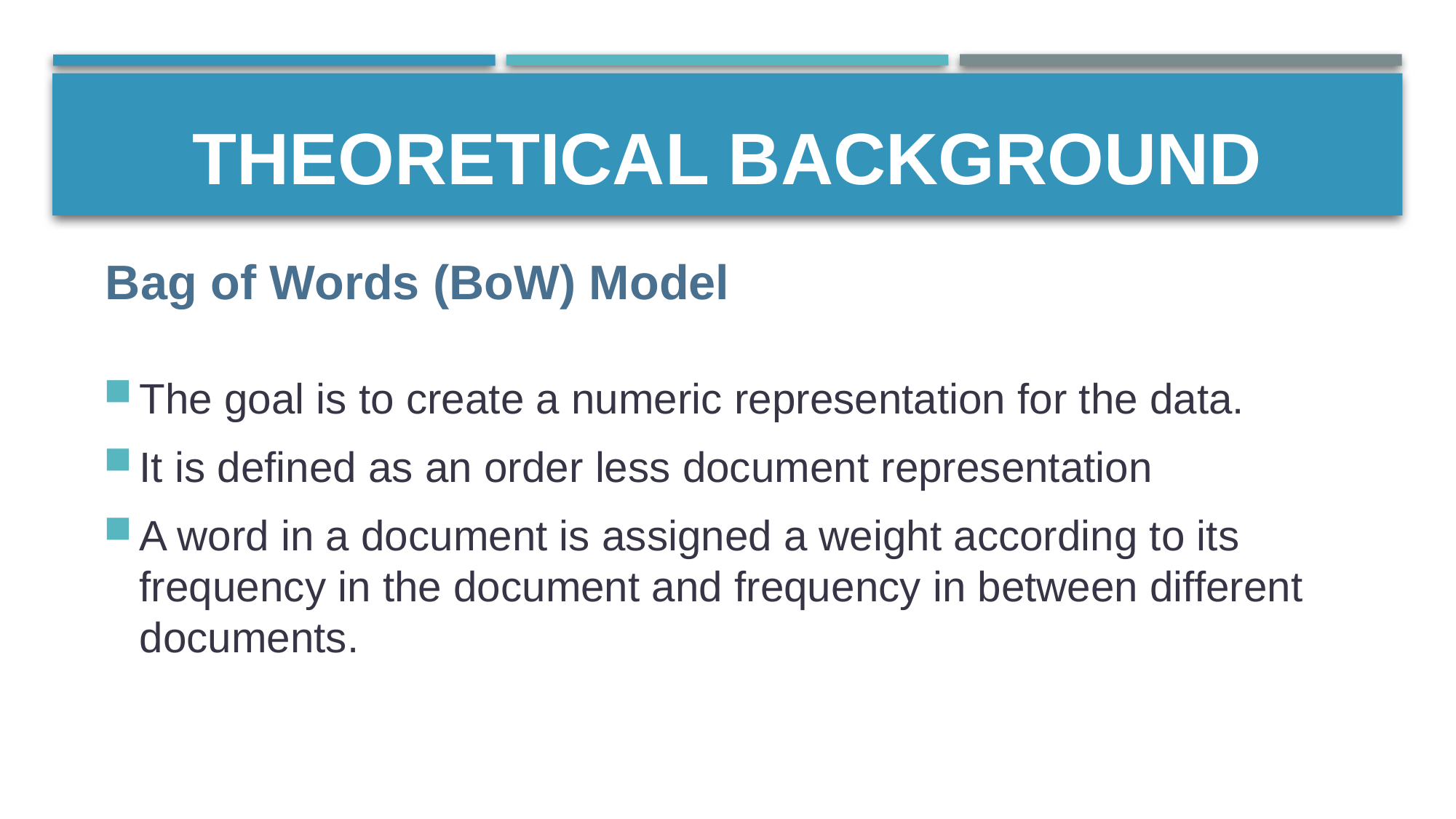

# Theoretical Background
Bag of Words (BoW) Model
The goal is to create a numeric representation for the data.
It is defined as an order less document representation
A word in a document is assigned a weight according to its frequency in the document and frequency in between different documents.